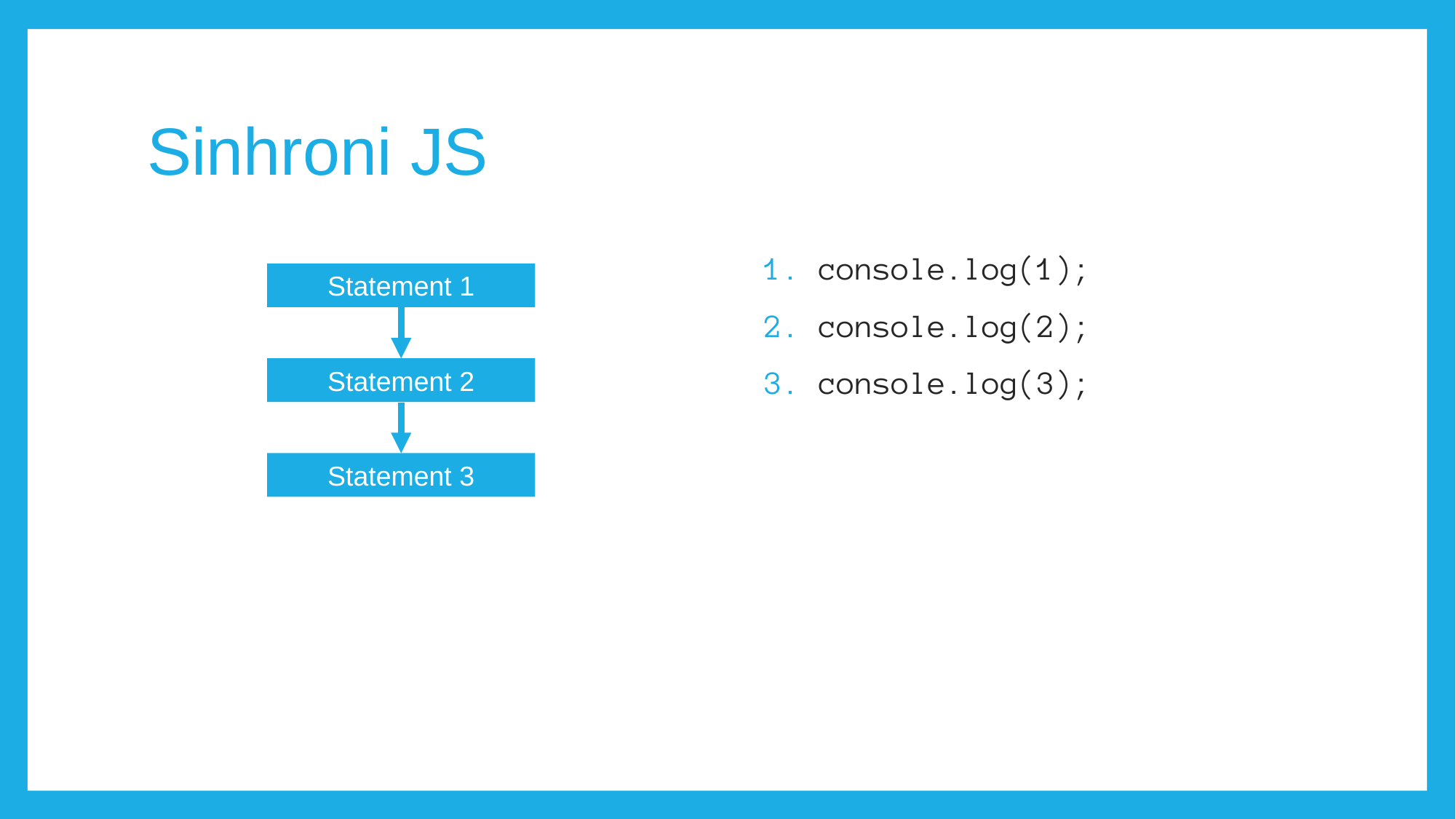

# Sinhroni JS
console.log(1);
console.log(2);
console.log(3);

Statement 1
Statement 2
Statement 3